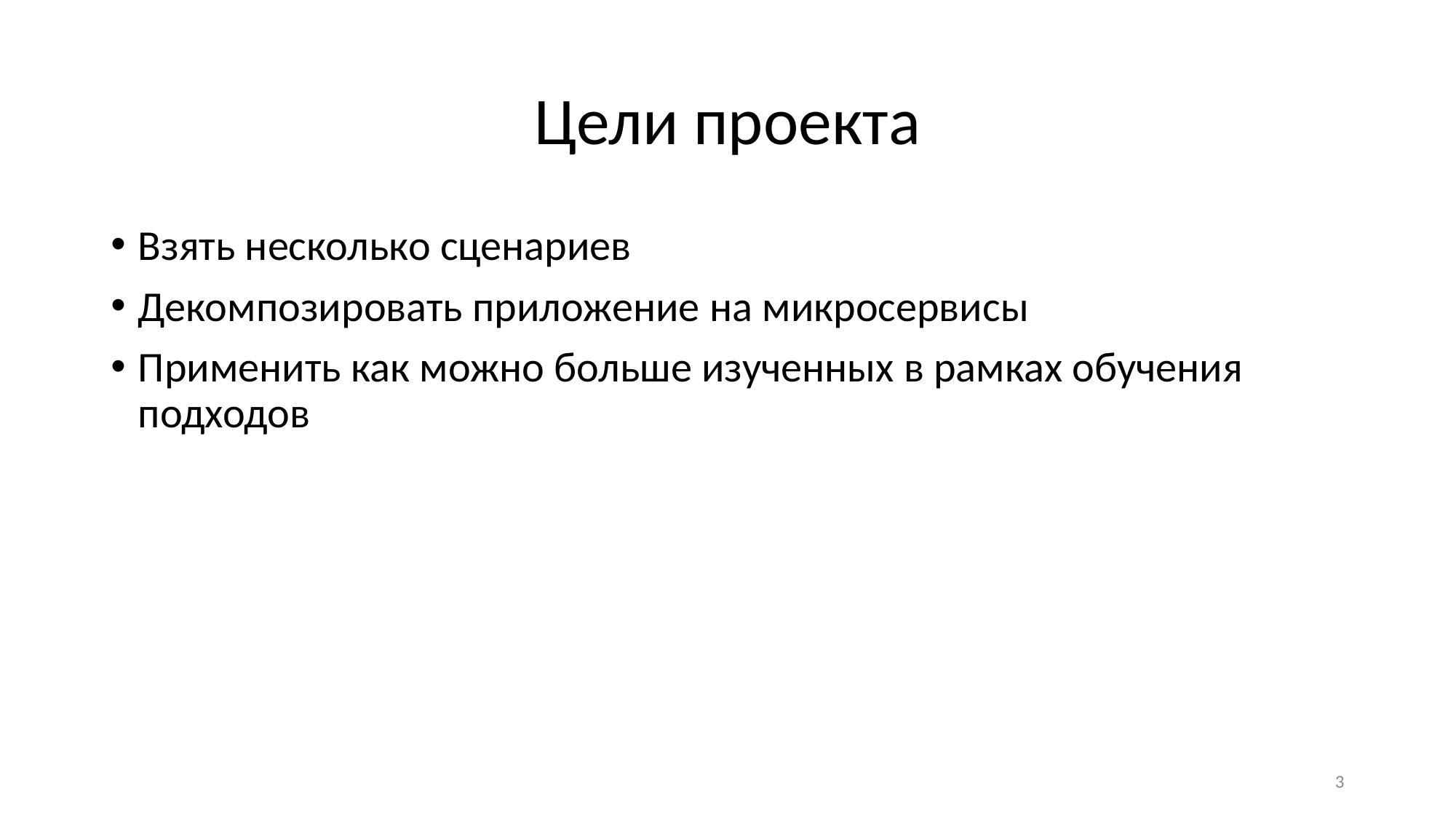

# Цели проекта
Взять несколько сценариев
Декомпозировать приложение на микросервисы
Применить как можно больше изученных в рамках обучения подходов
3